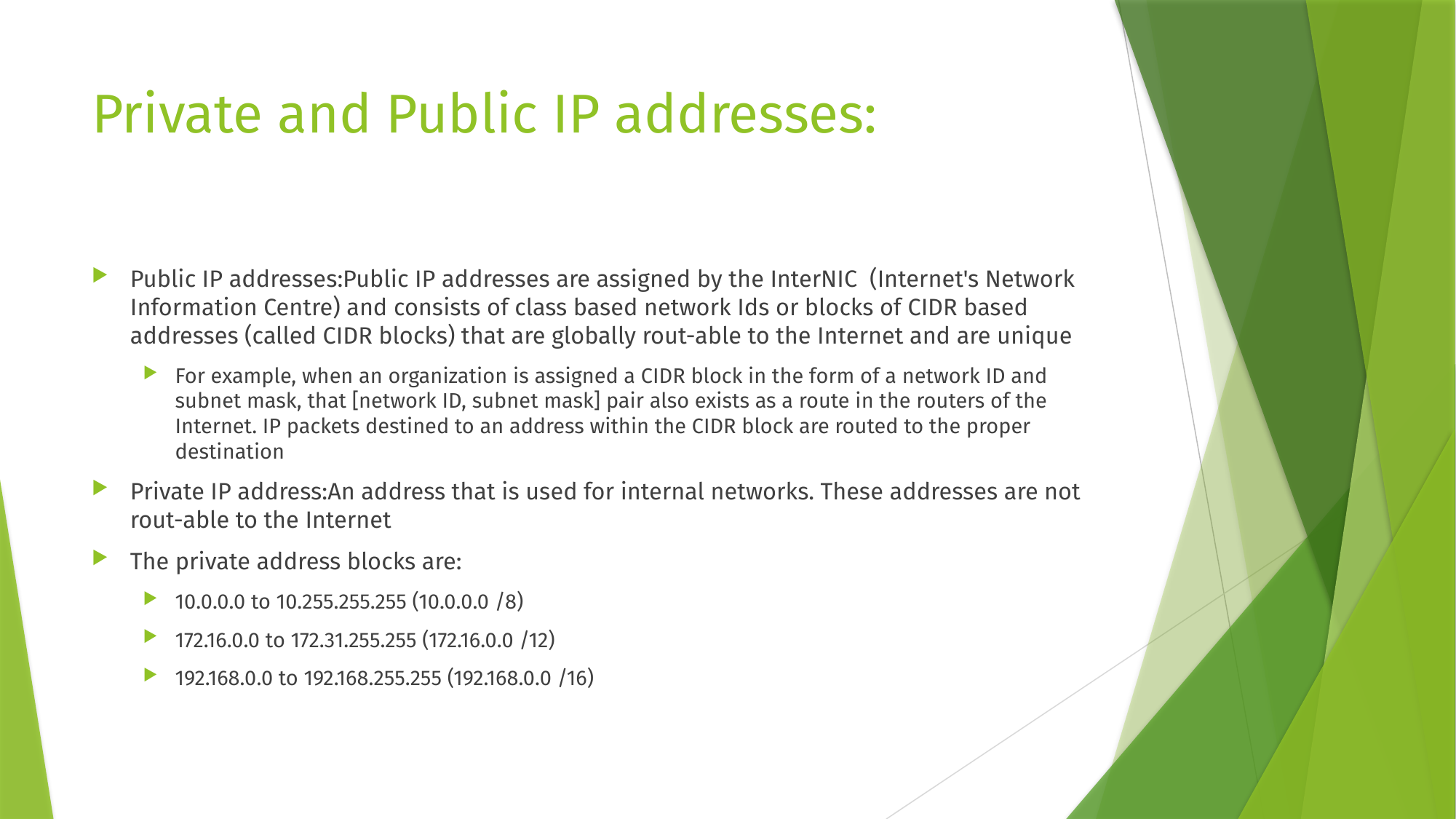

# Private and Public IP addresses:
Public IP addresses:Public IP addresses are assigned by the InterNIC  (Internet's Network Information Centre) and consists of class based network Ids or blocks of CIDR based addresses (called CIDR blocks) that are globally rout-able to the Internet and are unique
For example, when an organization is assigned a CIDR block in the form of a network ID and subnet mask, that [network ID, subnet mask] pair also exists as a route in the routers of the Internet. IP packets destined to an address within the CIDR block are routed to the proper destination
Private IP address:An address that is used for internal networks. These addresses are not rout-able to the Internet
The private address blocks are:
10.0.0.0 to 10.255.255.255 (10.0.0.0 /8)
172.16.0.0 to 172.31.255.255 (172.16.0.0 /12)
192.168.0.0 to 192.168.255.255 (192.168.0.0 /16)